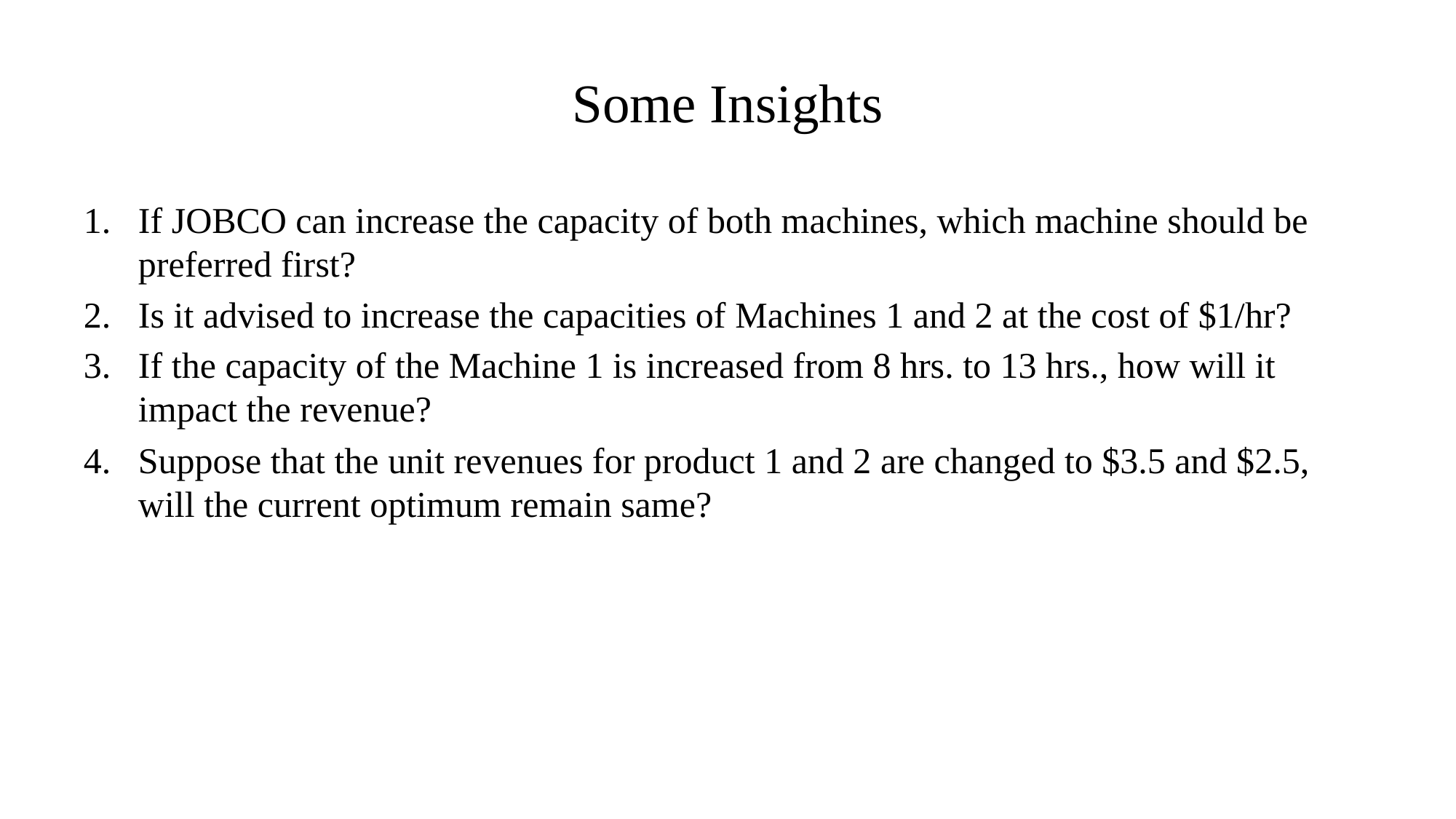

# Some Insights
If JOBCO can increase the capacity of both machines, which machine should be preferred first?
Is it advised to increase the capacities of Machines 1 and 2 at the cost of $1/hr?
If the capacity of the Machine 1 is increased from 8 hrs. to 13 hrs., how will it impact the revenue?
Suppose that the unit revenues for product 1 and 2 are changed to $3.5 and $2.5, will the current optimum remain same?